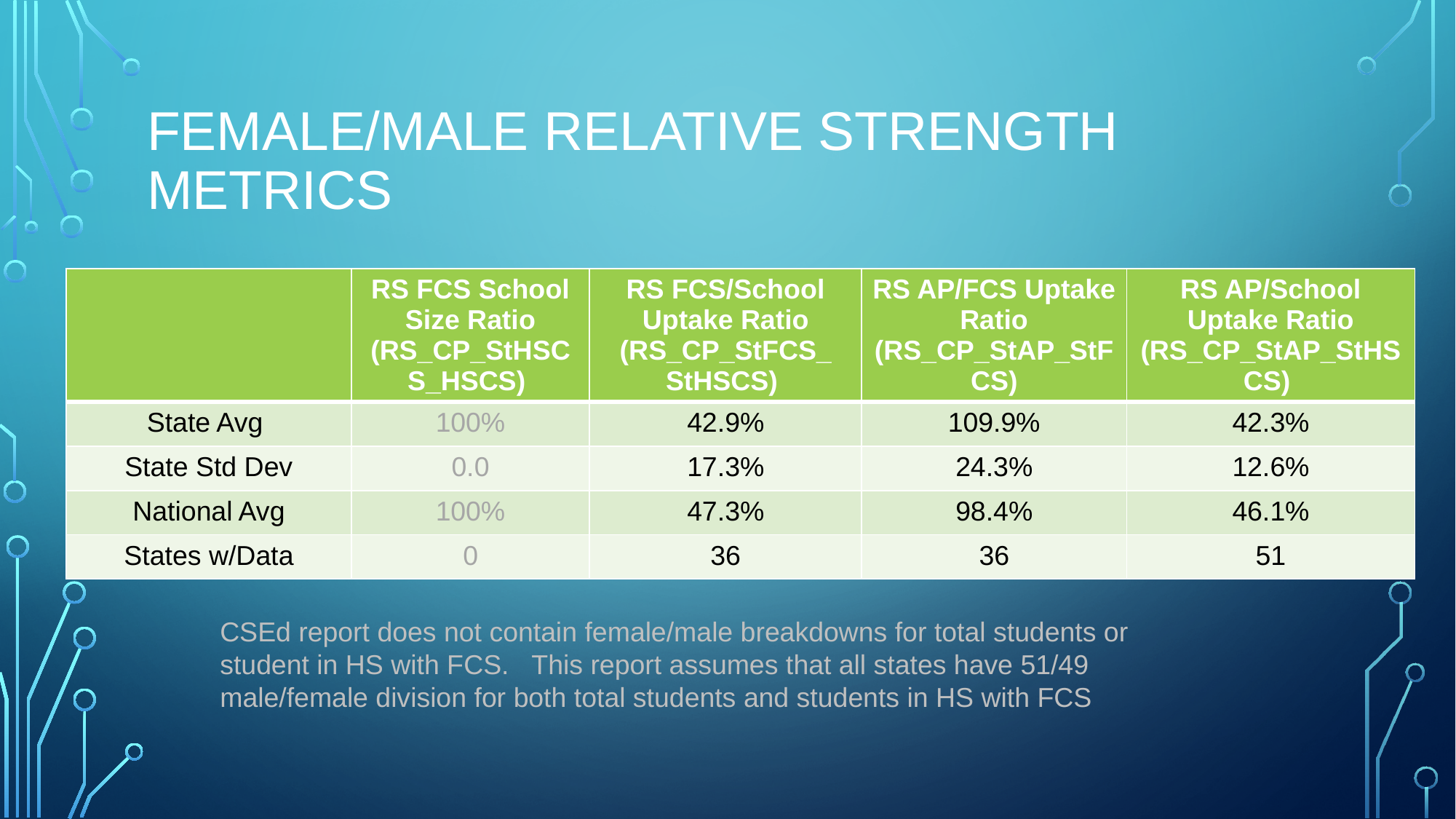

# Female/Male Relative Strength metrics
|  | RS FCS School Size Ratio (RS\_CP\_StHSCS\_HSCS) | RS FCS/School Uptake Ratio (RS\_CP\_StFCS\_ StHSCS) | RS AP/FCS Uptake Ratio (RS\_CP\_StAP\_StFCS) | RS AP/School Uptake Ratio (RS\_CP\_StAP\_StHSCS) |
| --- | --- | --- | --- | --- |
| State Avg | 100% | 42.9% | 109.9% | 42.3% |
| State Std Dev | 0.0 | 17.3% | 24.3% | 12.6% |
| National Avg | 100% | 47.3% | 98.4% | 46.1% |
| States w/Data | 0 | 36 | 36 | 51 |
CSEd report does not contain female/male breakdowns for total students or student in HS with FCS.   This report assumes that all states have 51/49 male/female division for both total students and students in HS with FCS